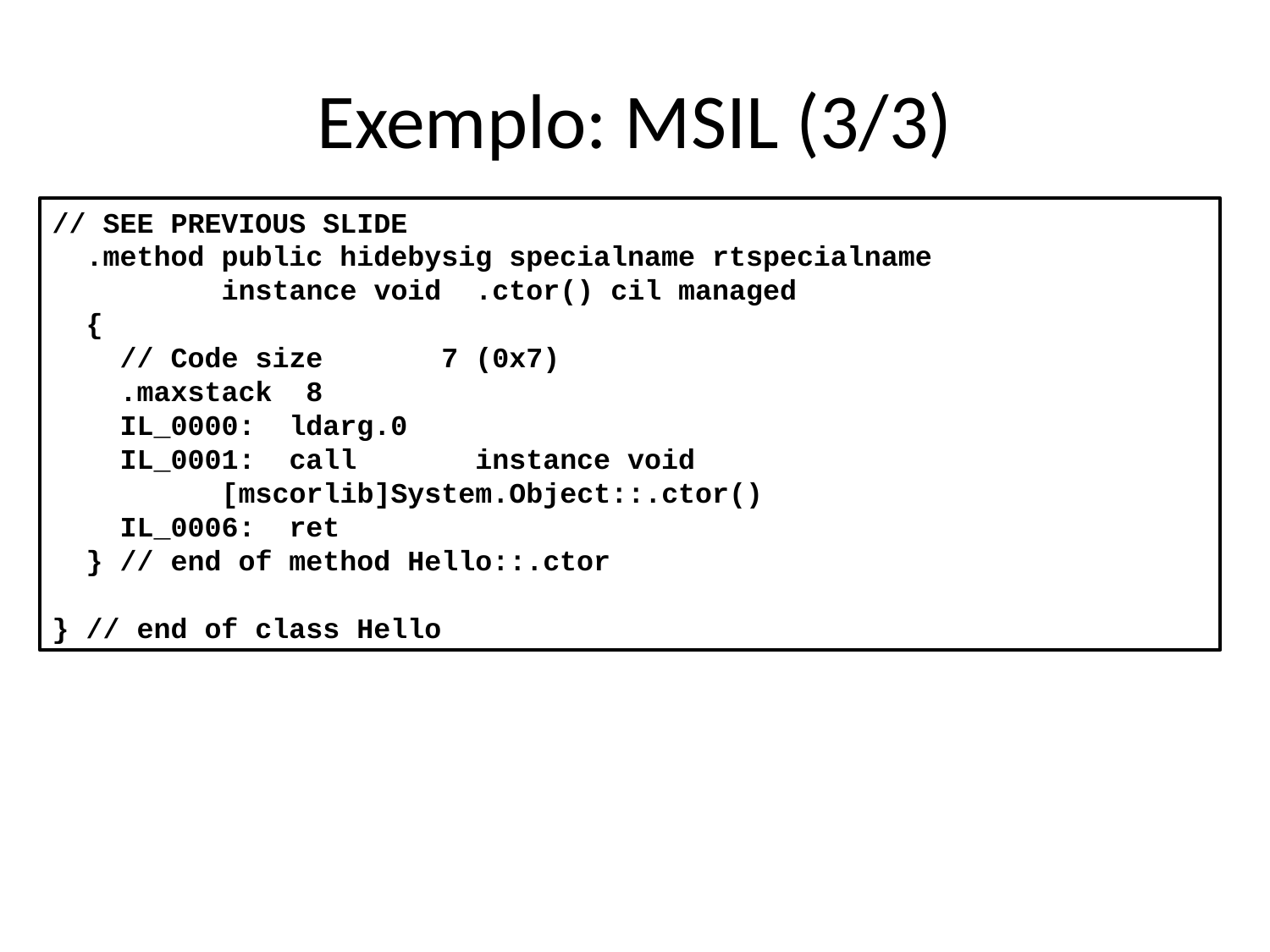

# Exemplo: MSIL (3/3)
// SEE PREVIOUS SLIDE
  .method public hidebysig specialname rtspecialname
          instance void  .ctor() cil managed
  {
    // Code size       7 (0x7)
    .maxstack  8
    IL_0000:  ldarg.0
    IL_0001:  call       instance void
          [mscorlib]System.Object::.ctor()
    IL_0006:  ret
  } // end of method Hello::.ctor

} // end of class Hello